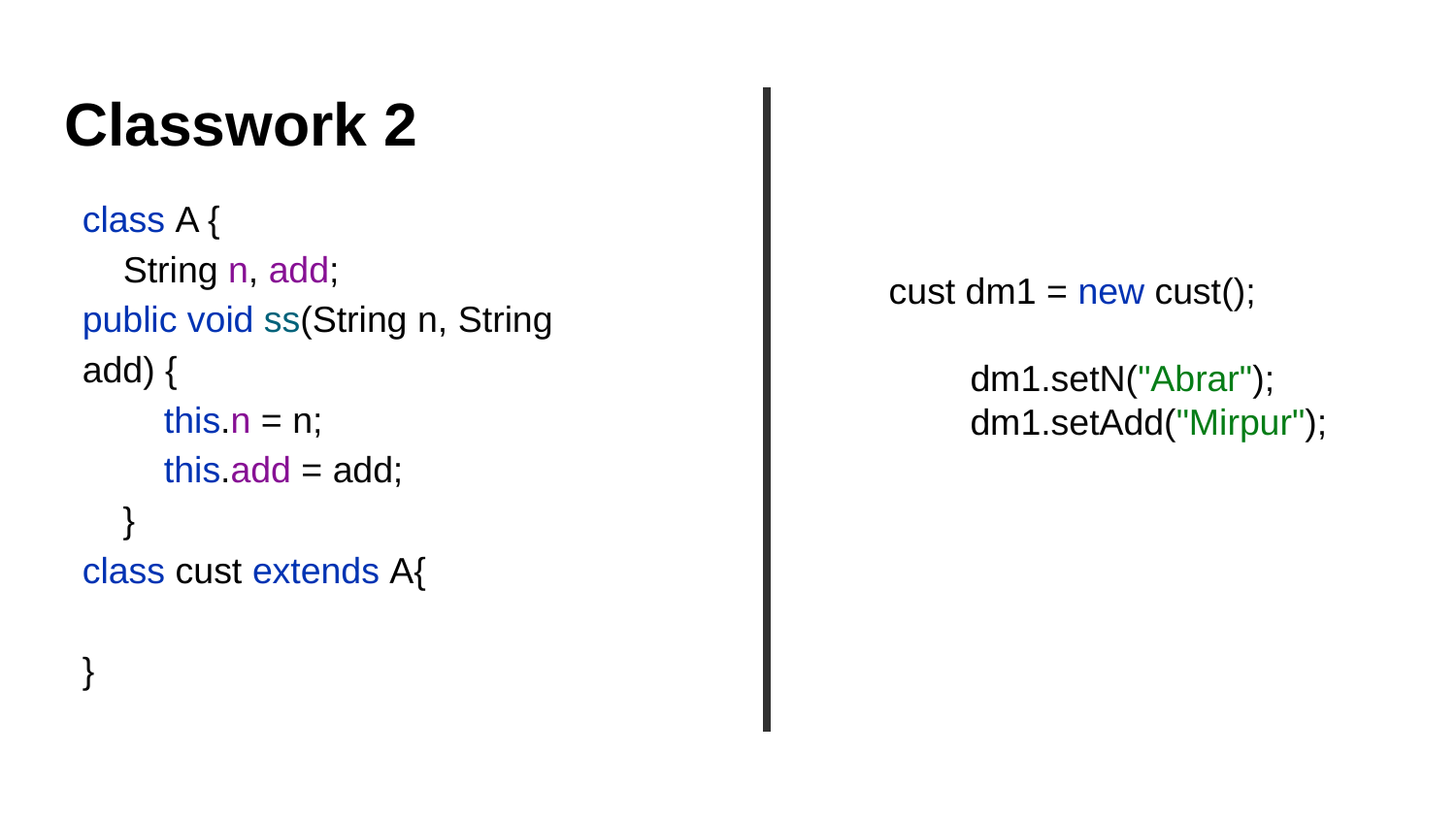

# Classwork 2
class A {
    String n, add;
public void ss(String n, String add) {
        this.n = n;
        this.add = add;
    }
class cust extends A{
}

cust dm1 = new cust();
        dm1.setN("Abrar");
        dm1.setAdd("Mirpur");